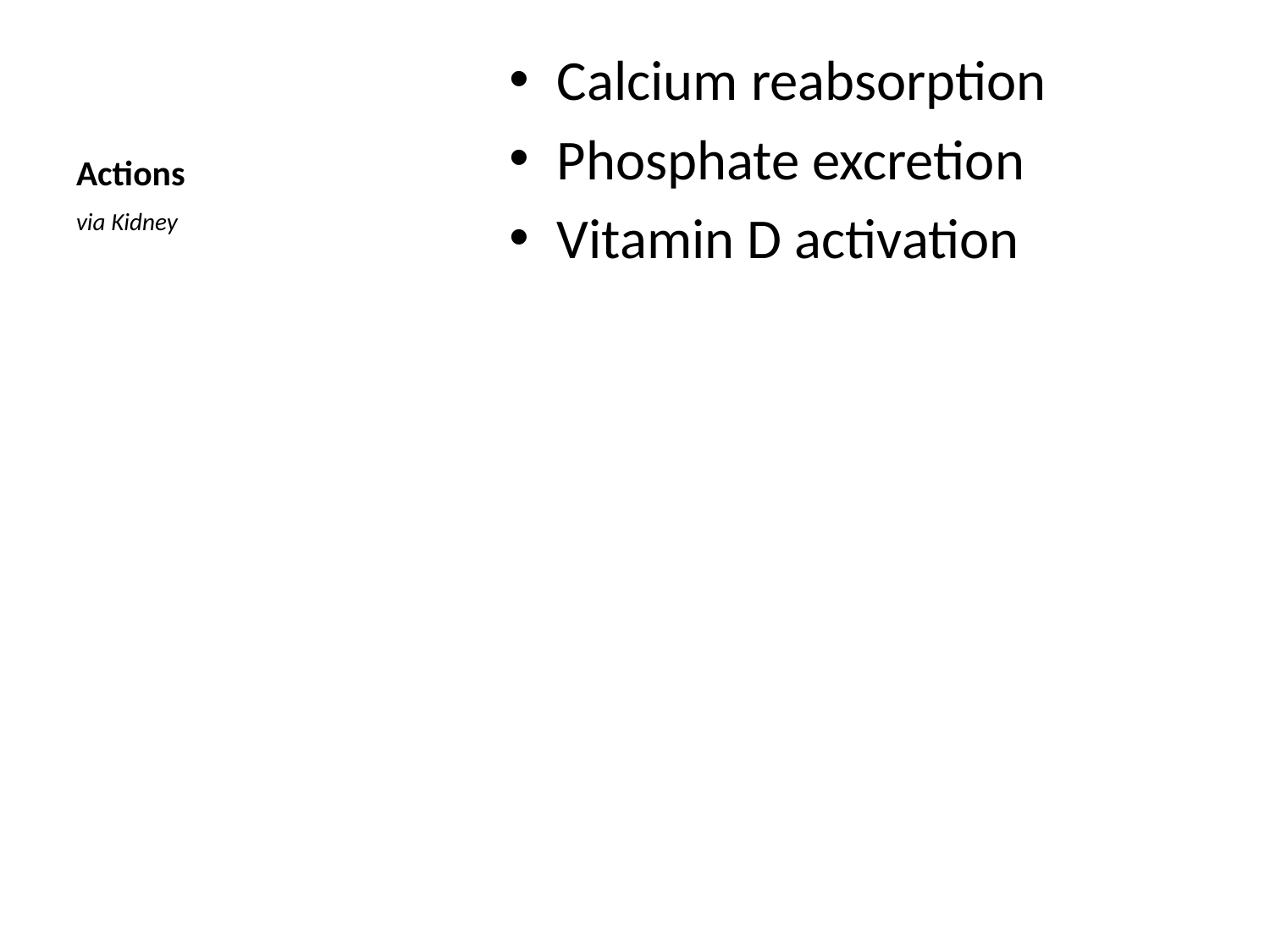

# Actions
Calcium reabsorption
Phosphate excretion
Vitamin D activation
via Kidney